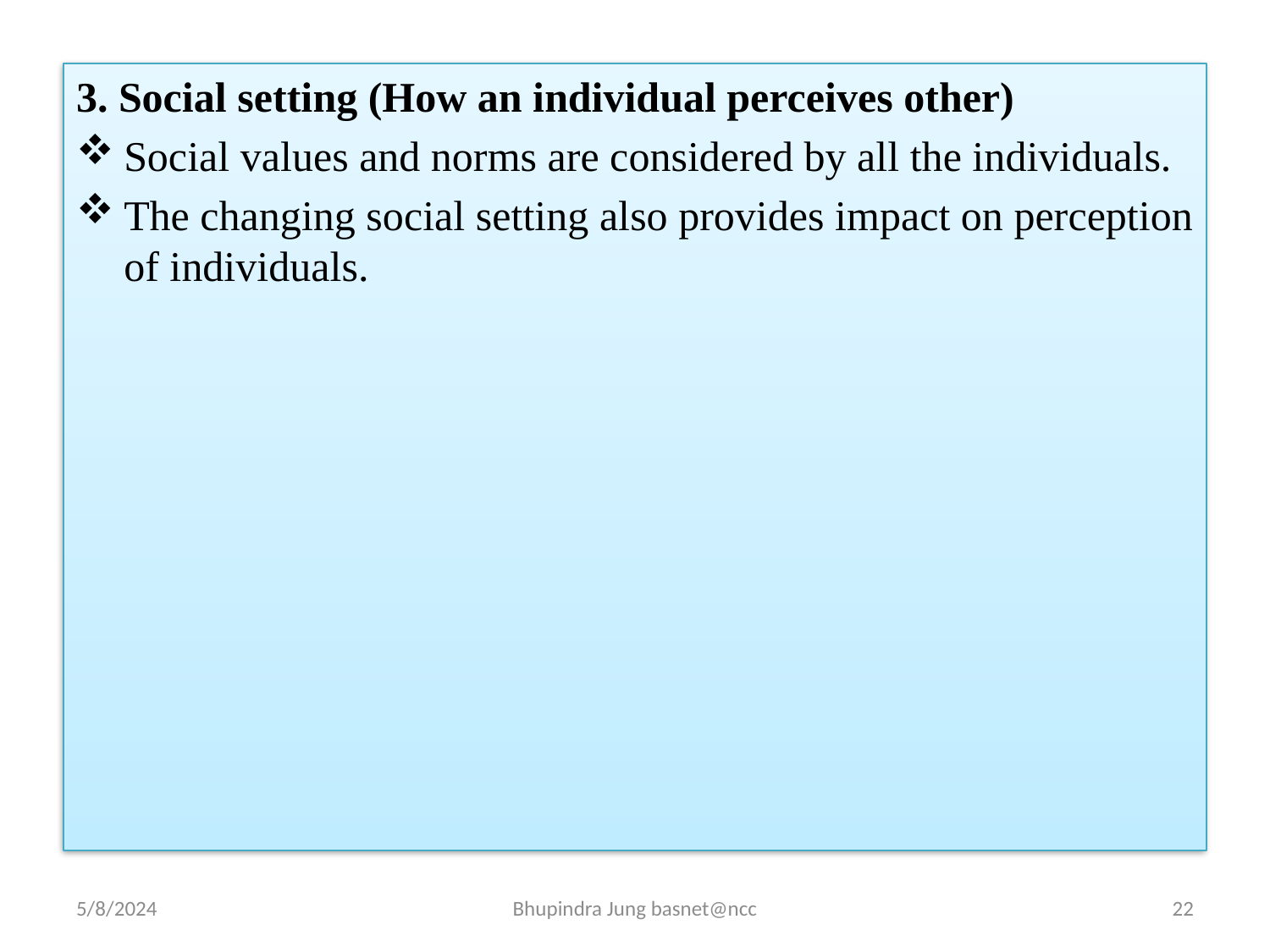

3. Social setting (How an individual perceives other)
Social values and norms are considered by all the individuals.
The changing social setting also provides impact on perception of individuals.
5/8/2024
Bhupindra Jung basnet@ncc
22